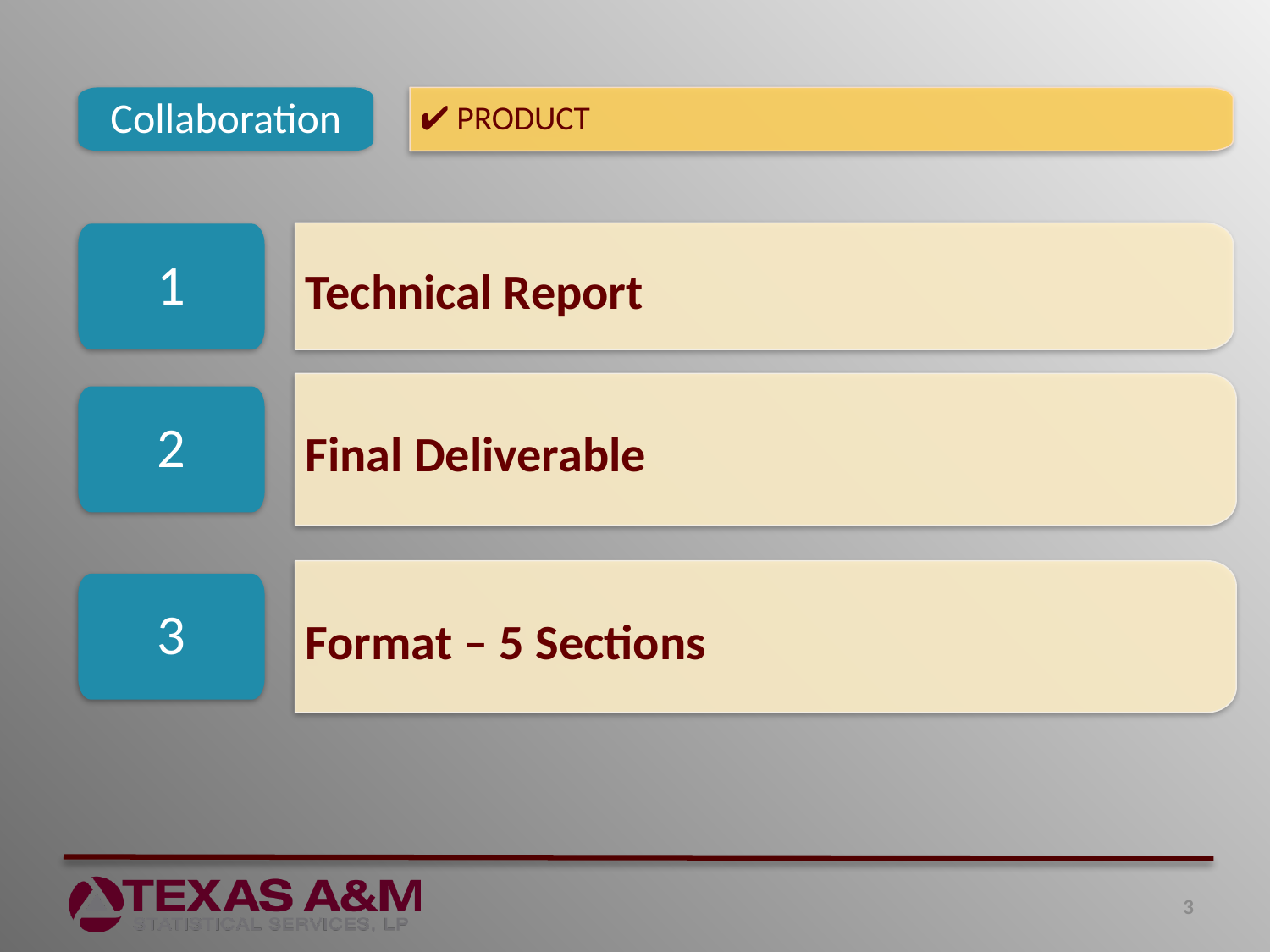

Collaboration
✔ PRODUCT
Technical Report
1
Final Deliverable
2
Format – 5 Sections
3
3